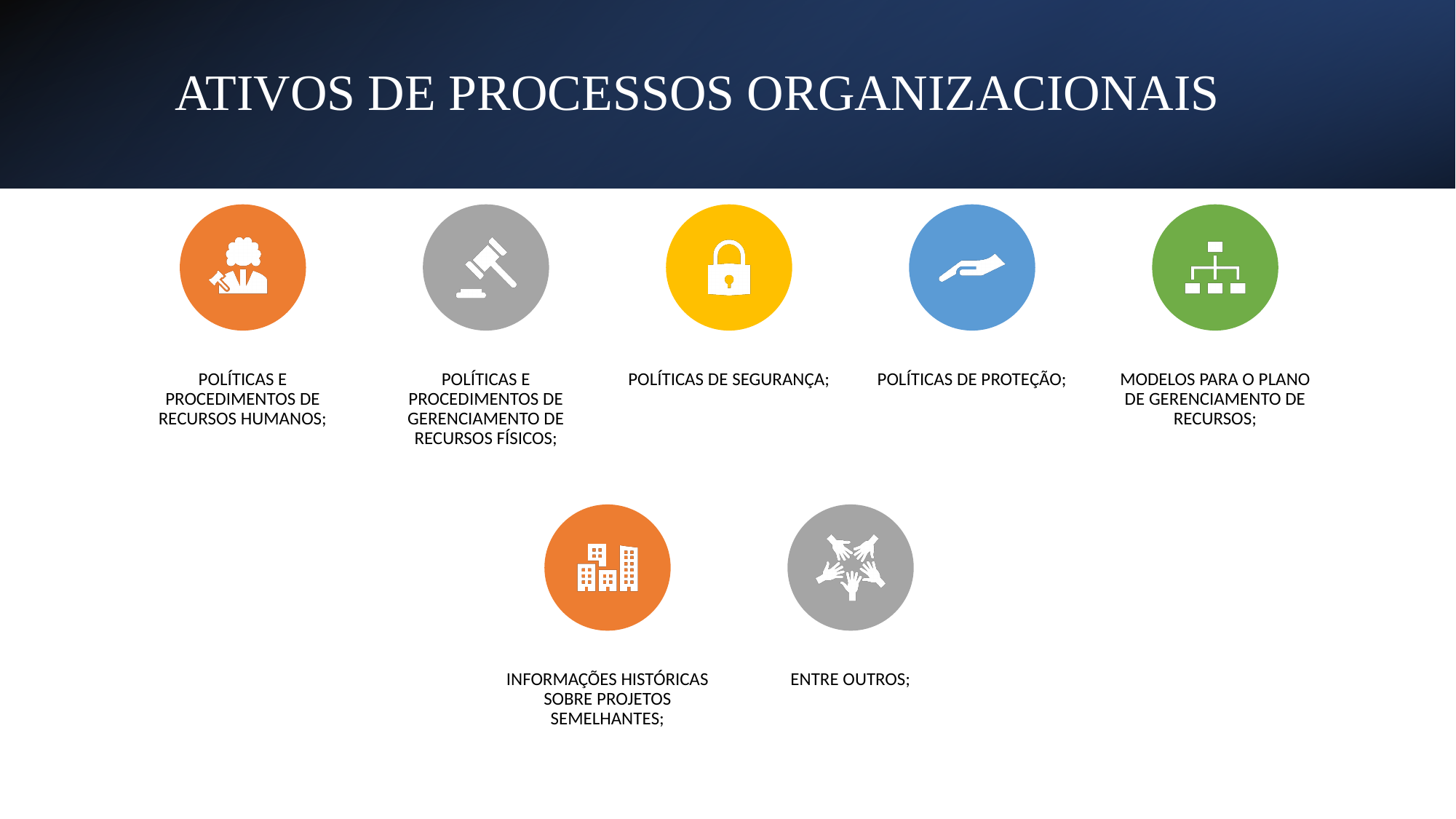

# ATIVOS DE PROCESSOS ORGANIZACIONAIS
POLÍTICAS E PROCEDIMENTOS DE RECURSOS HUMANOS;
POLÍTICAS E PROCEDIMENTOS DE GERENCIAMENTO DE RECURSOS FÍSICOS;
POLÍTICAS DE SEGURANÇA;
POLÍTICAS DE PROTEÇÃO;
MODELOS PARA O PLANO DE GERENCIAMENTO DE RECURSOS;
INFORMAÇÕES HISTÓRICAS SOBRE PROJETOS SEMELHANTES;
ENTRE OUTROS;